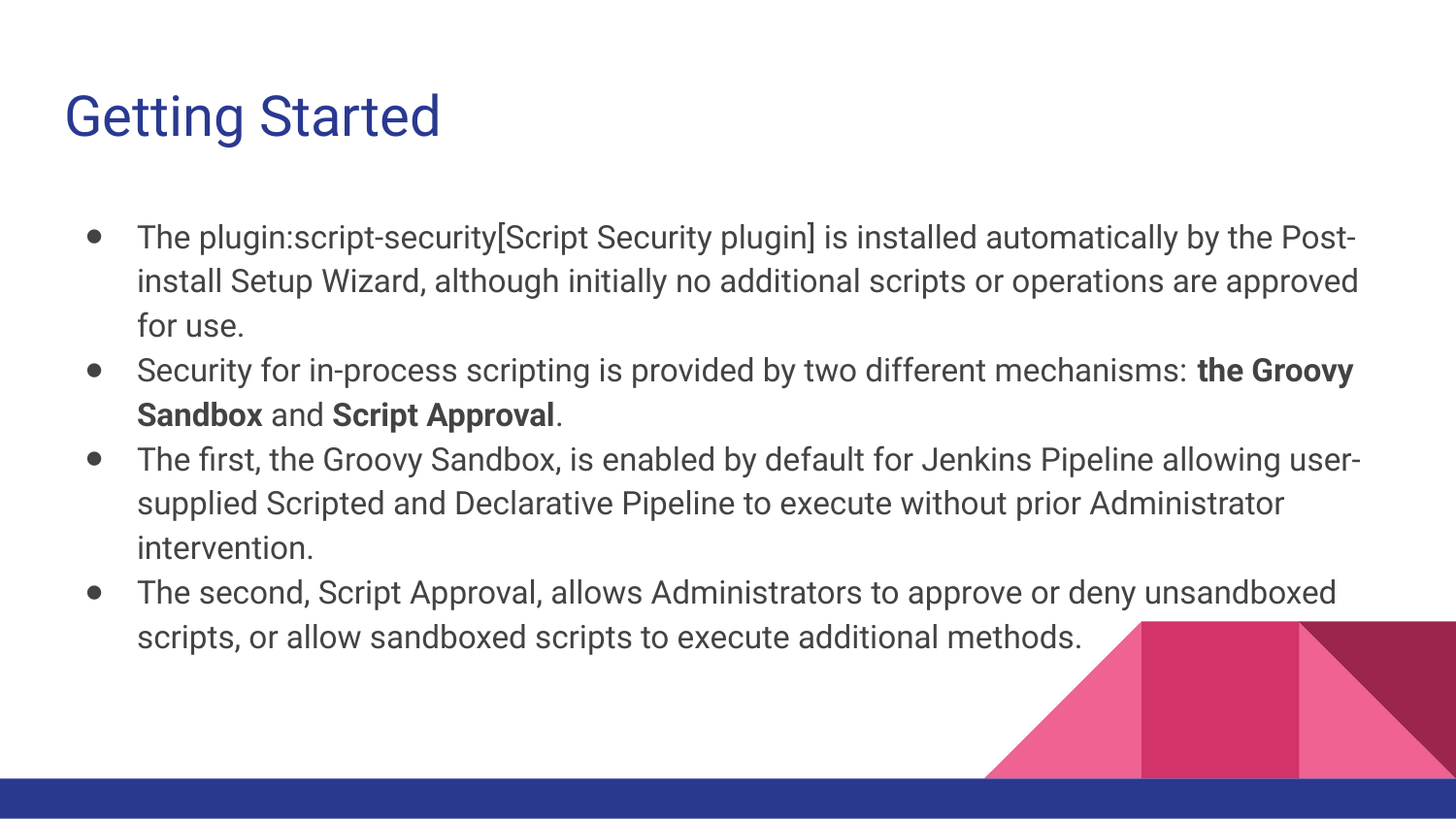

# Getting Started
The plugin:script-security[Script Security plugin] is installed automatically by the Post-install Setup Wizard, although initially no additional scripts or operations are approved for use.
Security for in-process scripting is provided by two different mechanisms: the Groovy Sandbox and Script Approval.
The first, the Groovy Sandbox, is enabled by default for Jenkins Pipeline allowing user-supplied Scripted and Declarative Pipeline to execute without prior Administrator intervention.
The second, Script Approval, allows Administrators to approve or deny unsandboxed scripts, or allow sandboxed scripts to execute additional methods.